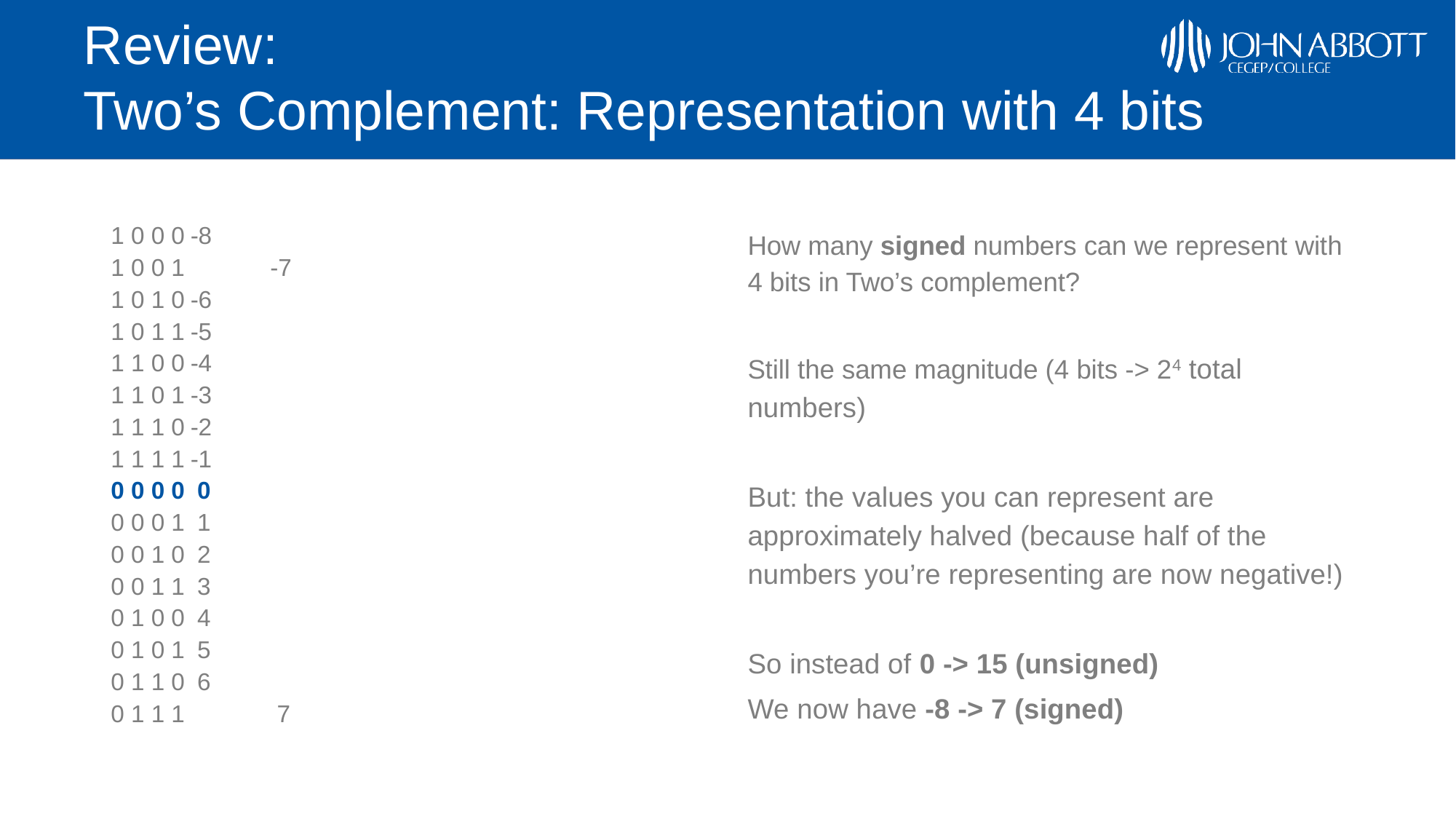

# Review: Two’s Complement: Representation with 4 bits
1 0 0 0		-8
1 0 0 1 		-7
1 0 1 0		-6
1 0 1 1		-5
1 1 0 0		-4
1 1 0 1		-3
1 1 1 0		-2
1 1 1 1		-1
0 0 0 0		 0
0 0 0 1		 1
0 0 1 0		 2
0 0 1 1		 3
0 1 0 0		 4
0 1 0 1		 5
0 1 1 0		 6
0 1 1 1 		 7
How many signed numbers can we represent with 4 bits in Two’s complement?

Still the same magnitude (4 bits -> 24 total numbers)

But: the values you can represent are approximately halved (because half of the numbers you’re representing are now negative!)

So instead of 0 -> 15 (unsigned)
We now have -8 -> 7 (signed)